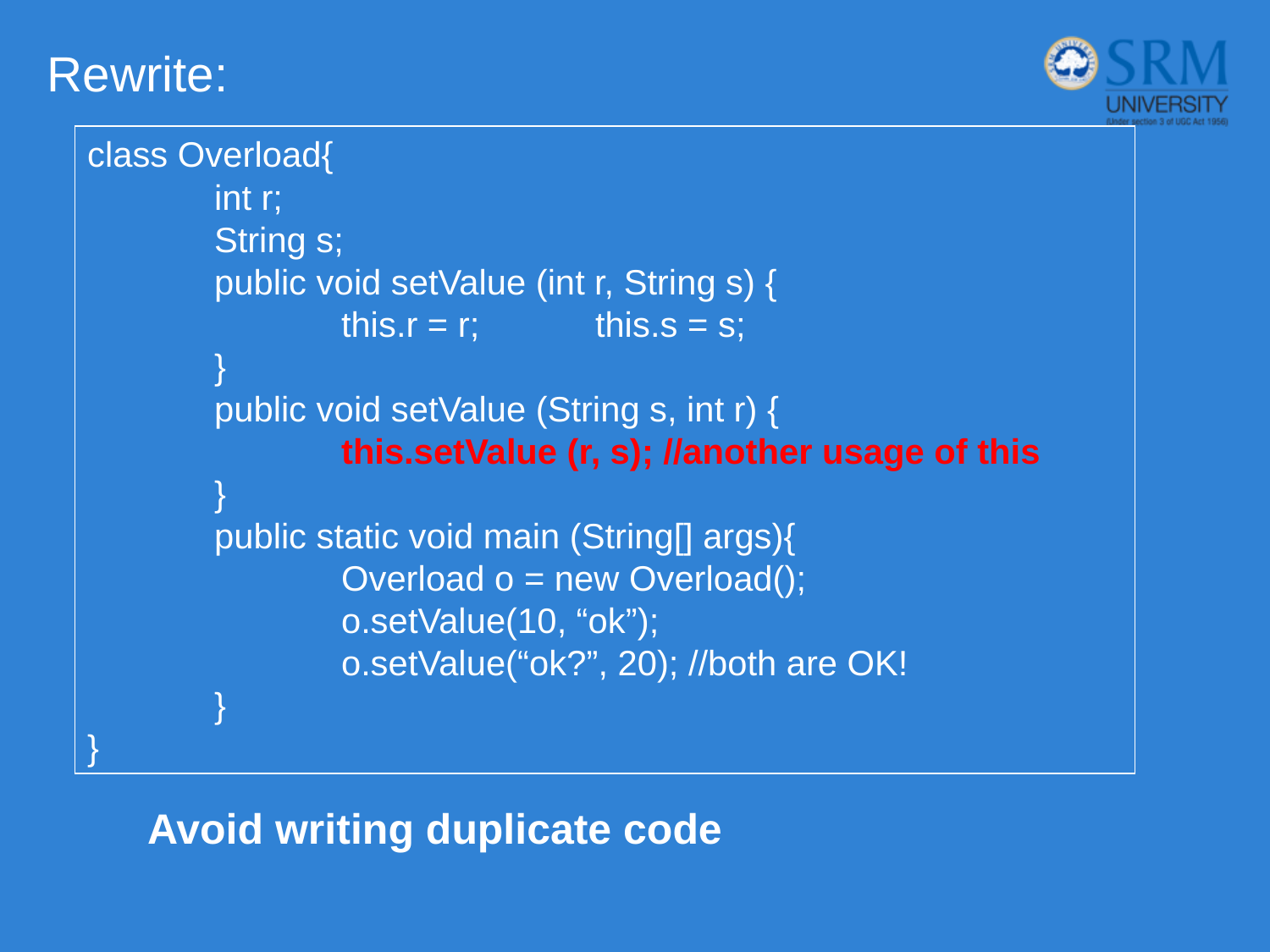

Rewrite:
class Overload{
	int r;
	String s;
	public void setValue (int r, String s) {
		this.r = r;	this.s = s;
	}
	public void setValue (String s, int r) {
		this.setValue (r, s); //another usage of this
	}
	public static void main (String[] args){
		Overload o = new Overload();
		o.setValue(10, “ok”);
		o.setValue(“ok?”, 20); //both are OK!
	}
}
Avoid writing duplicate code